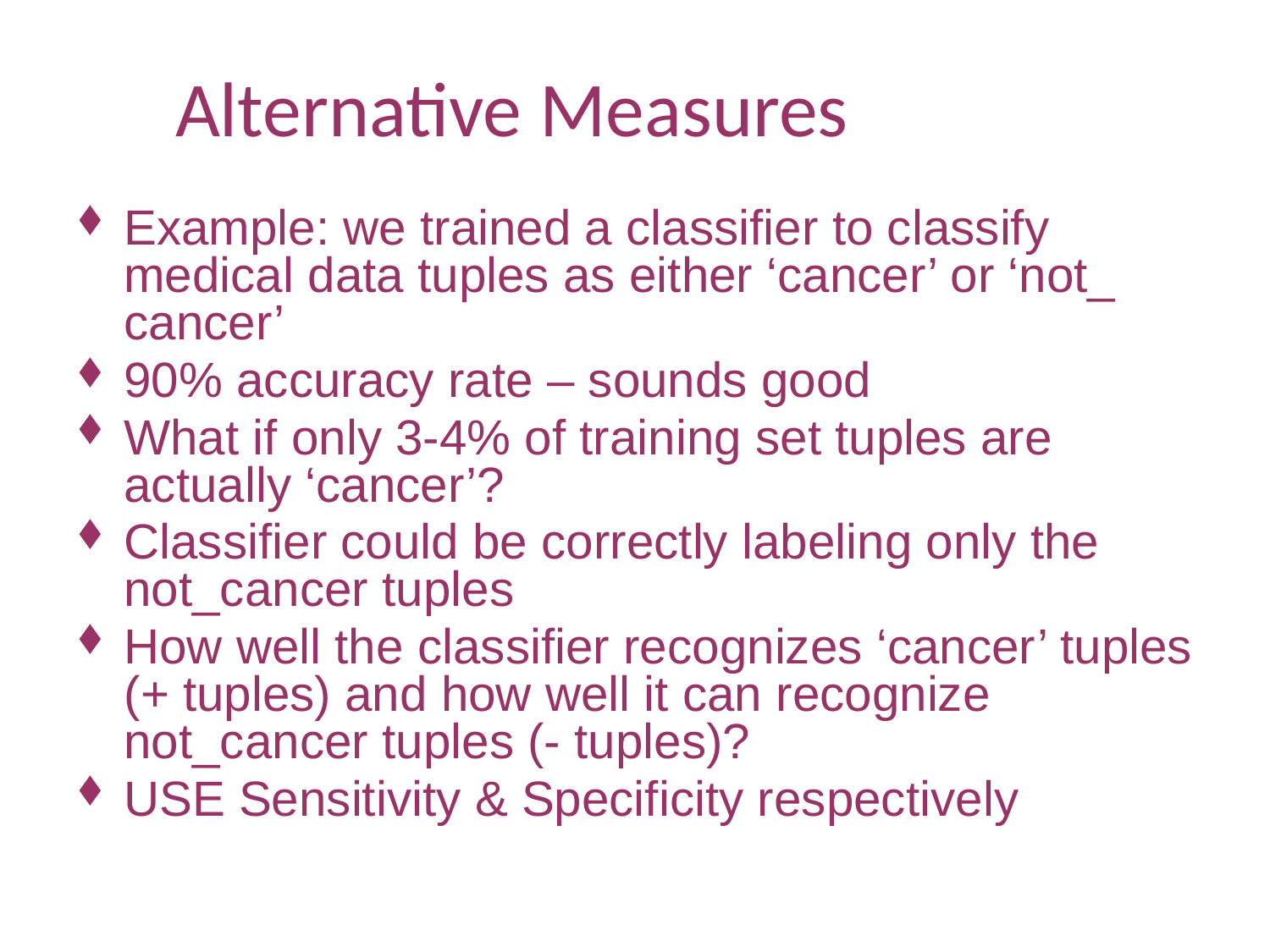

Alternative Measures
Example: we trained a classifier to classify medical data tuples as either ‘cancer’ or ‘not_ cancer’
90% accuracy rate – sounds good
What if only 3-4% of training set tuples are actually ‘cancer’?
Classifier could be correctly labeling only the not_cancer tuples
How well the classifier recognizes ‘cancer’ tuples (+ tuples) and how well it can recognize not_cancer tuples (- tuples)?
USE Sensitivity & Specificity respectively